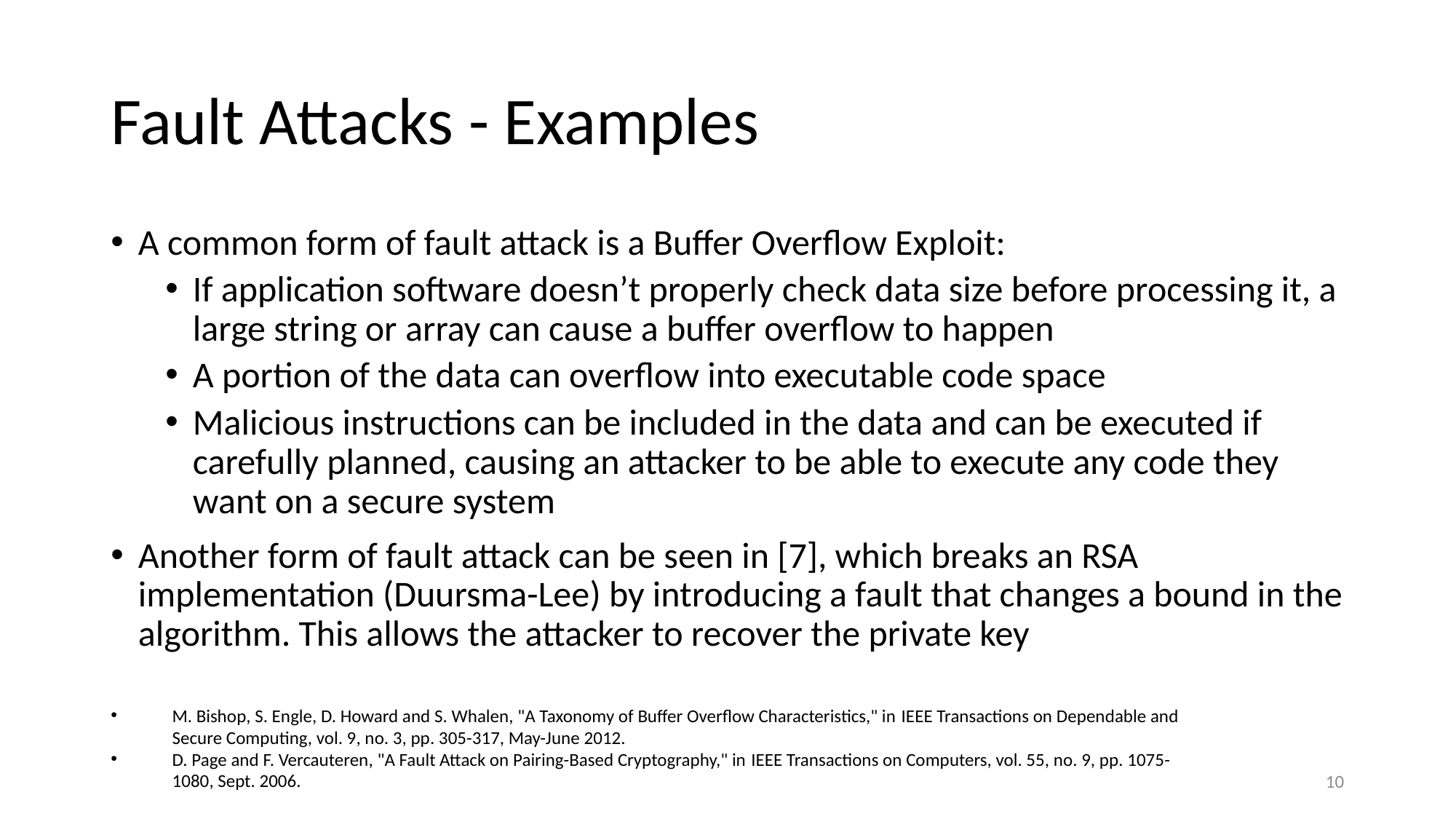

# Fault Attacks - Examples
A common form of fault attack is a Buffer Overflow Exploit:
If application software doesn’t properly check data size before processing it, a large string or array can cause a buffer overflow to happen
A portion of the data can overflow into executable code space
Malicious instructions can be included in the data and can be executed if carefully planned, causing an attacker to be able to execute any code they want on a secure system
Another form of fault attack can be seen in [7], which breaks an RSA implementation (Duursma-Lee) by introducing a fault that changes a bound in the algorithm. This allows the attacker to recover the private key
M. Bishop, S. Engle, D. Howard and S. Whalen, "A Taxonomy of Buffer Overflow Characteristics," in IEEE Transactions on Dependable and Secure Computing, vol. 9, no. 3, pp. 305-317, May-June 2012.
D. Page and F. Vercauteren, "A Fault Attack on Pairing-Based Cryptography," in IEEE Transactions on Computers, vol. 55, no. 9, pp. 1075-1080, Sept. 2006.
10